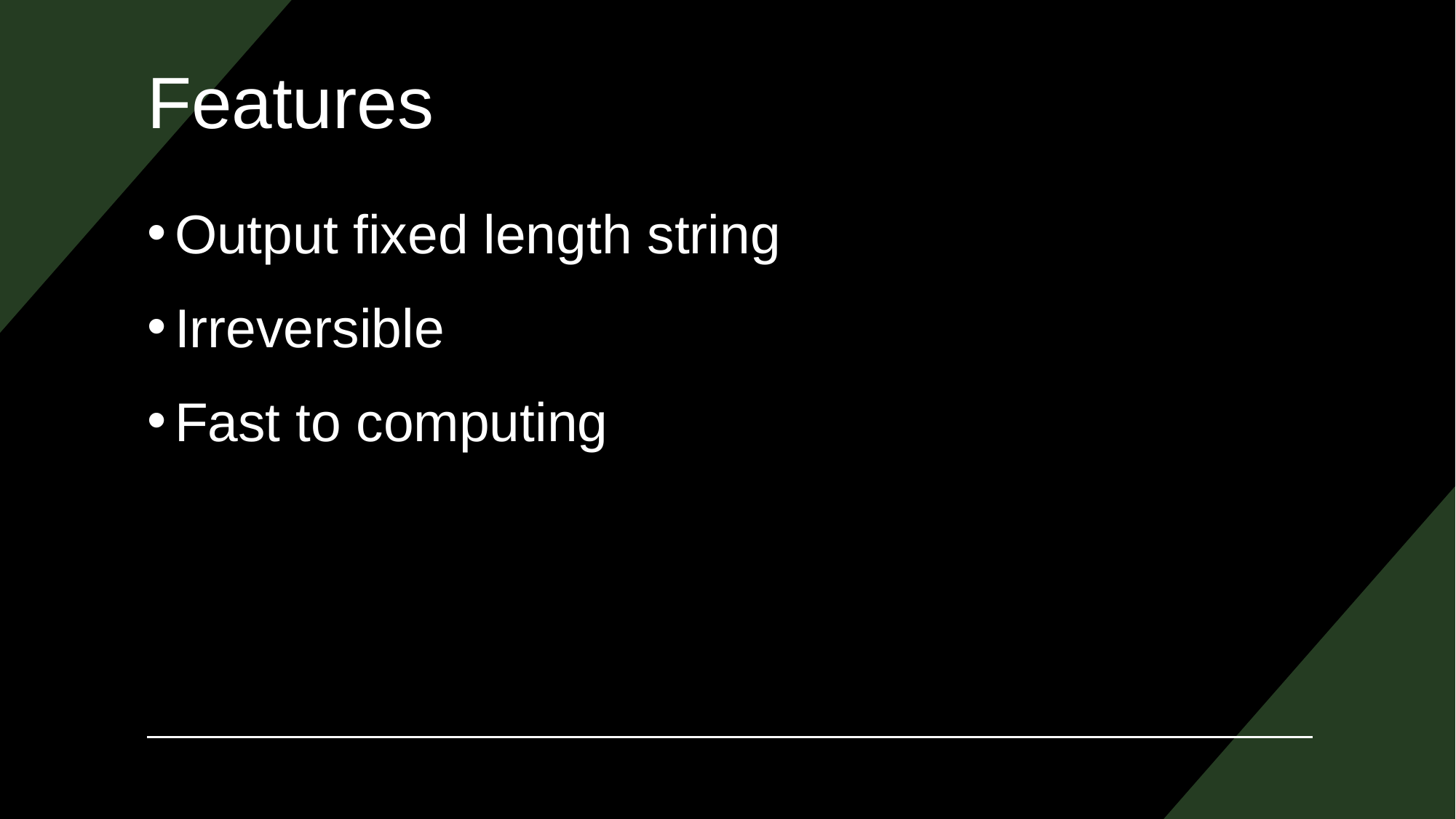

# Features
Output fixed length string
Irreversible
Fast to computing